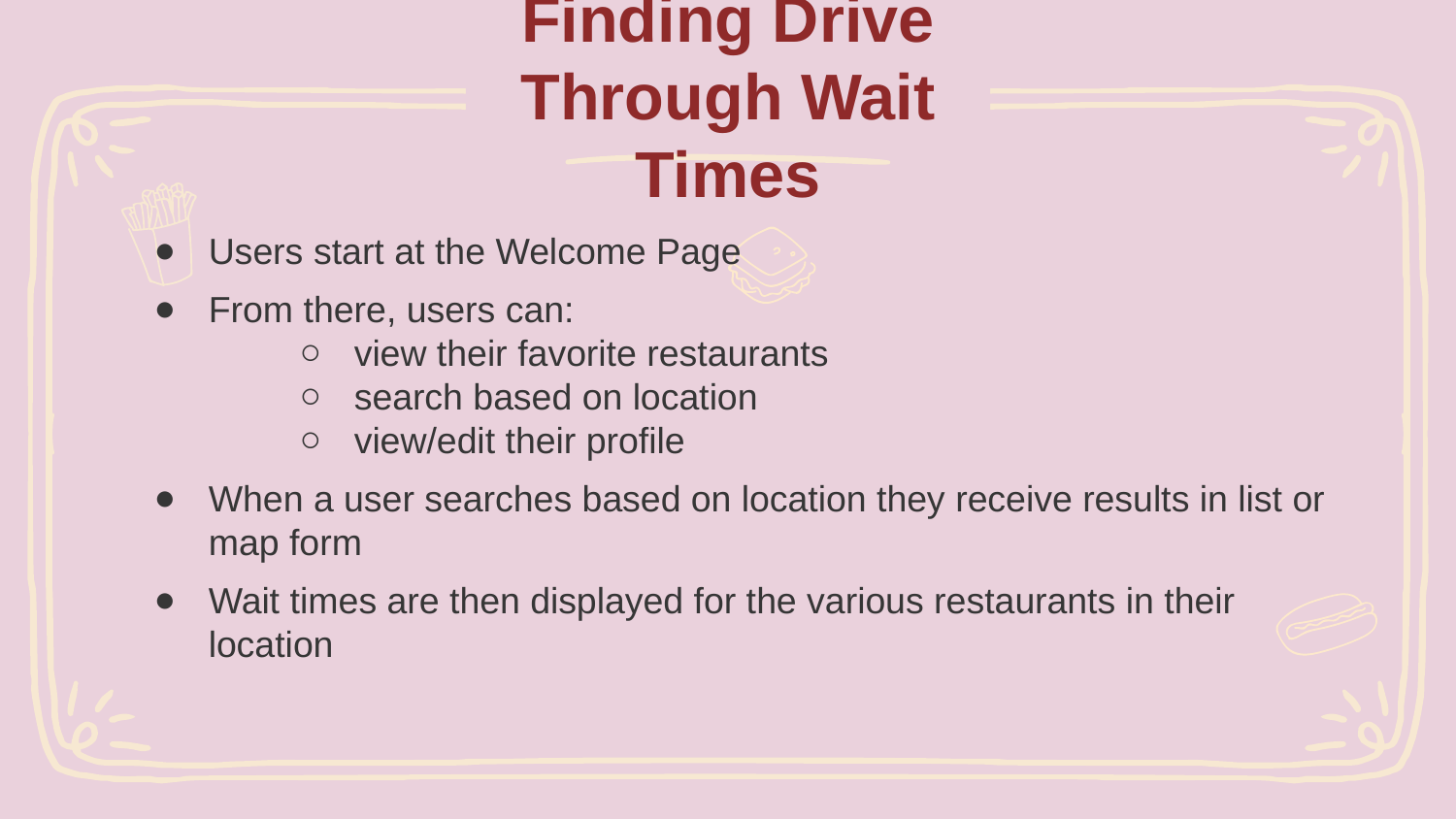

# Finding Drive Through Wait Times

Users start at the Welcome Page

From there, users can:
view their favorite restaurants
search based on location
view/edit their profile

When a user searches based on location they receive results in list or map form

Wait times are then displayed for the various restaurants in their location